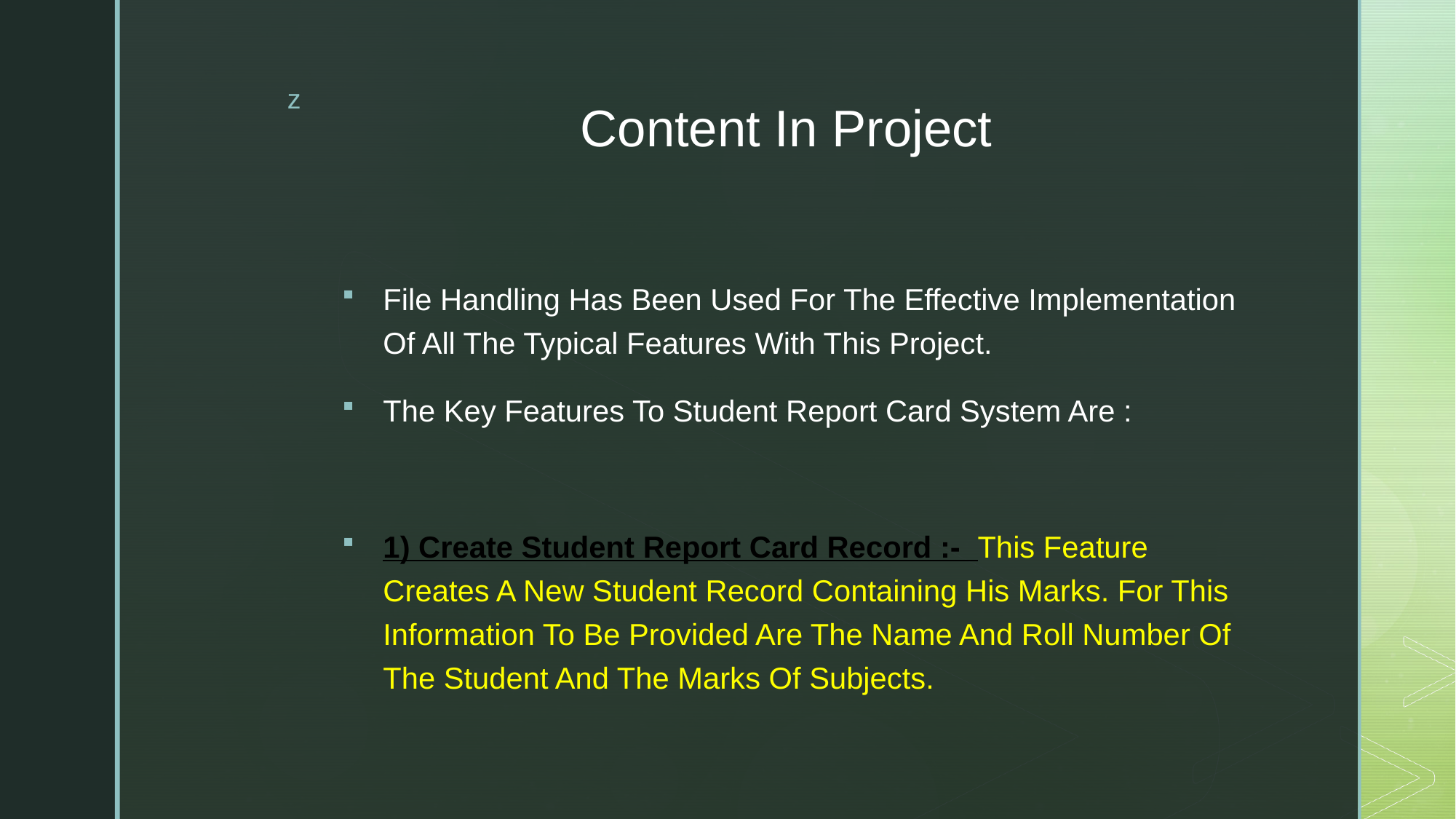

# Content In Project
File Handling Has Been Used For The Effective Implementation Of All The Typical Features With This Project.
The Key Features To Student Report Card System Are :

1) Create Student Report Card Record :-  This Feature Creates A New Student Record Containing His Marks. For This Information To Be Provided Are The Name And Roll Number Of The Student And The Marks Of Subjects.